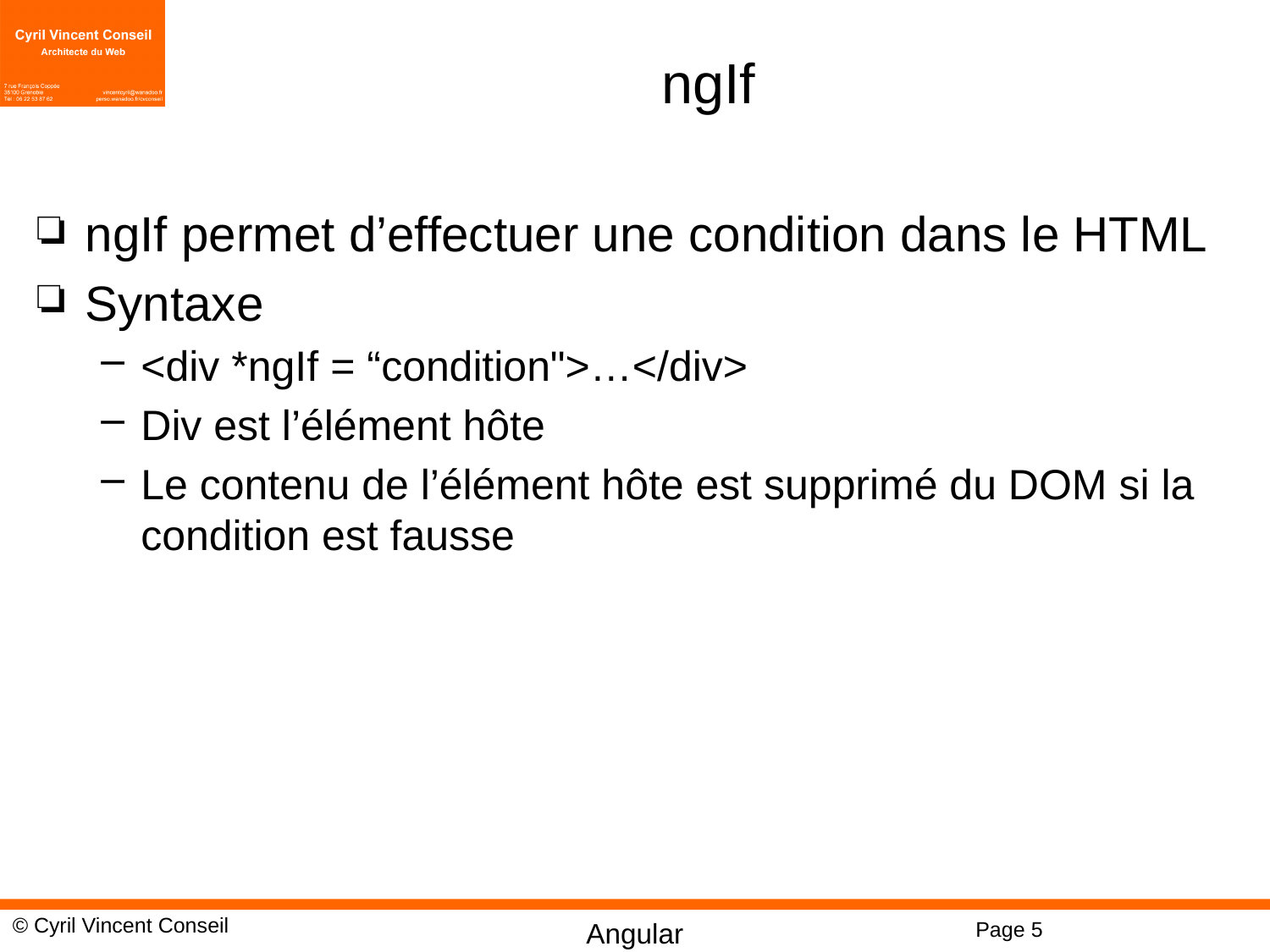

# ngIf
ngIf permet d’effectuer une condition dans le HTML
Syntaxe
<div *ngIf = “condition">…</div>
Div est l’élément hôte
Le contenu de l’élément hôte est supprimé du DOM si la condition est fausse